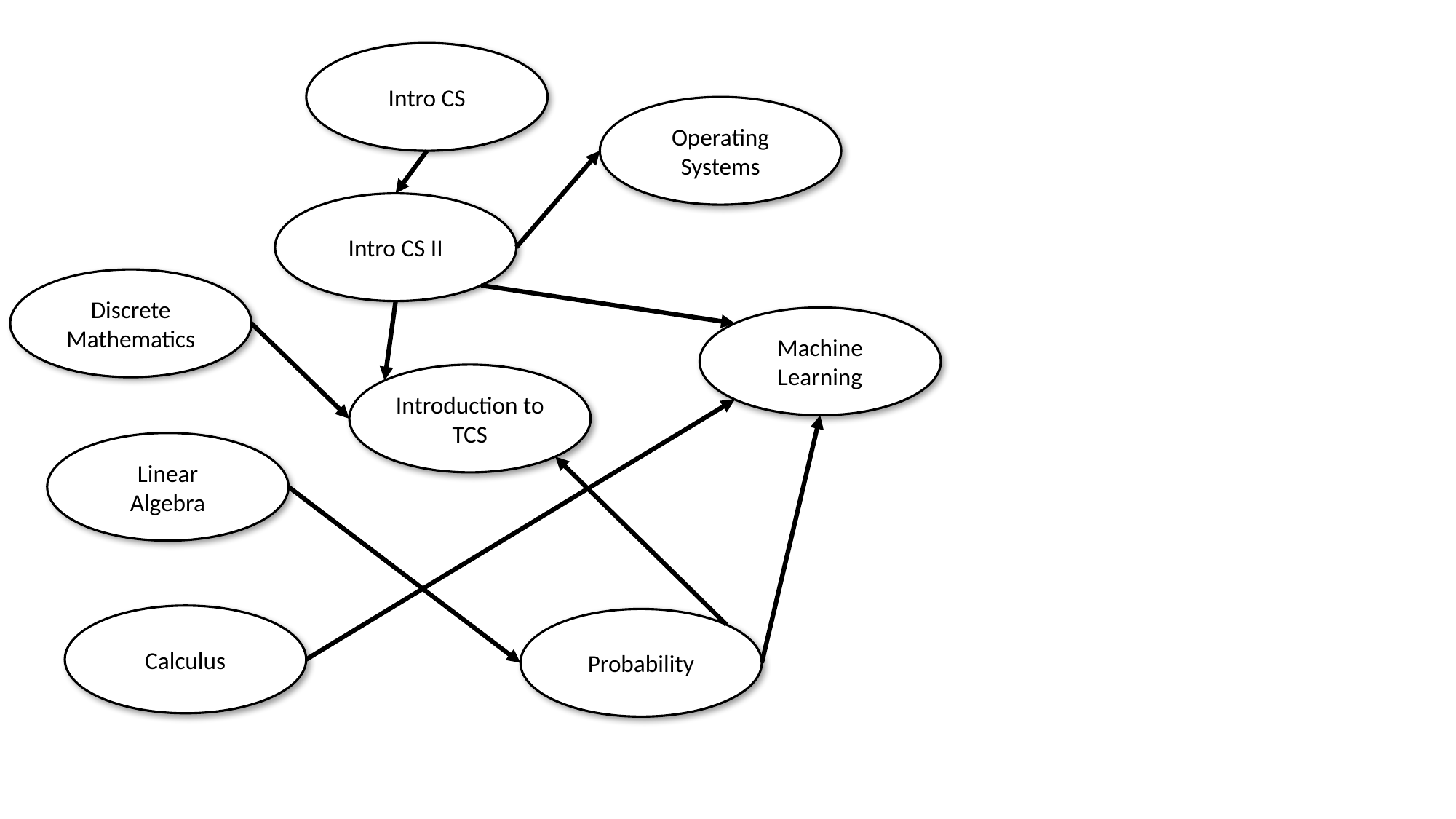

Intro CS
Operating Systems
Intro CS II
Discrete
Mathematics
Machine
Learning
Introduction to TCS
Linear
Algebra
Calculus
Probability